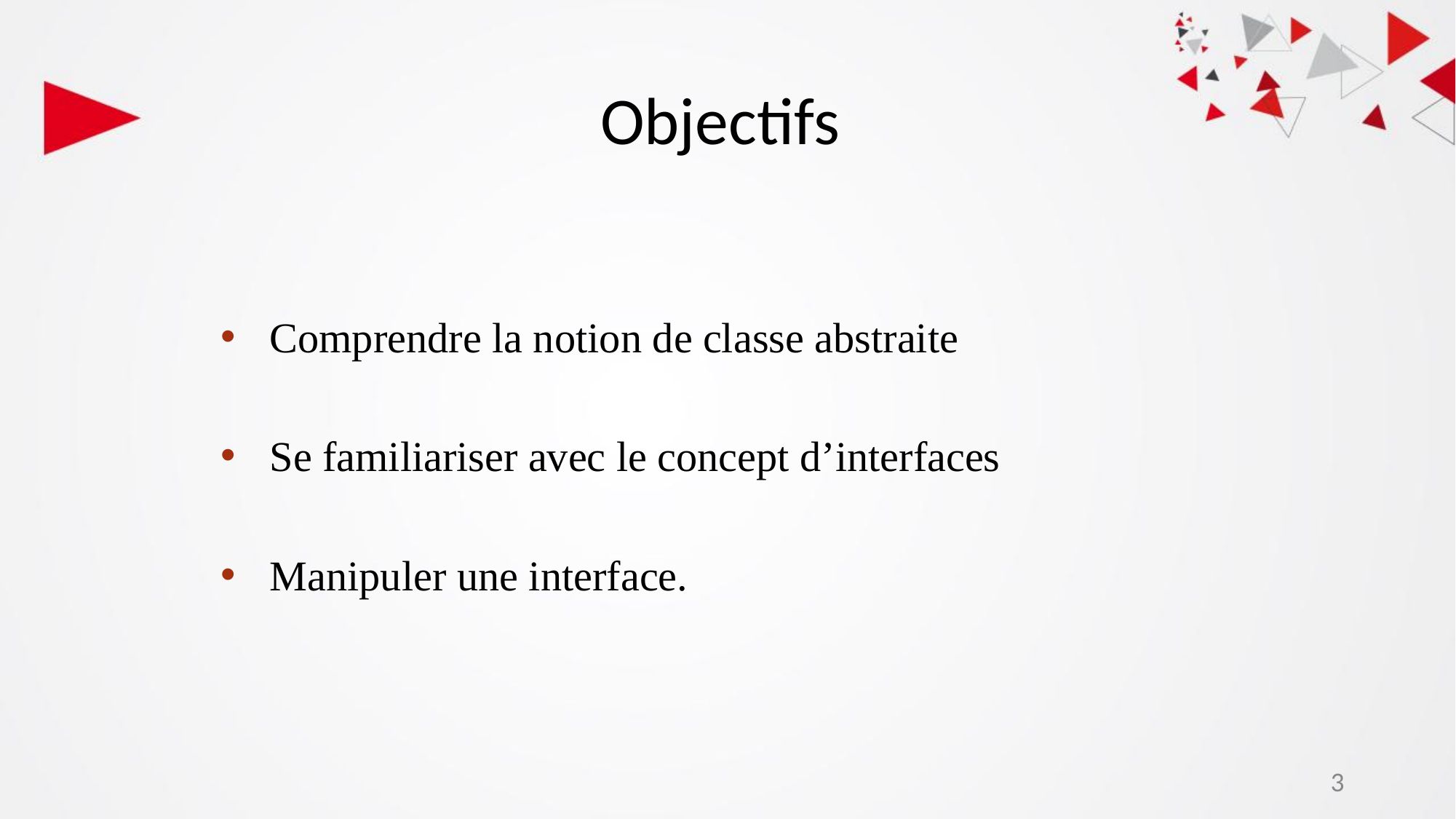

# Objectifs
Comprendre la notion de classe abstraite

Se familiariser avec le concept d’interfaces

Manipuler une interface.
3